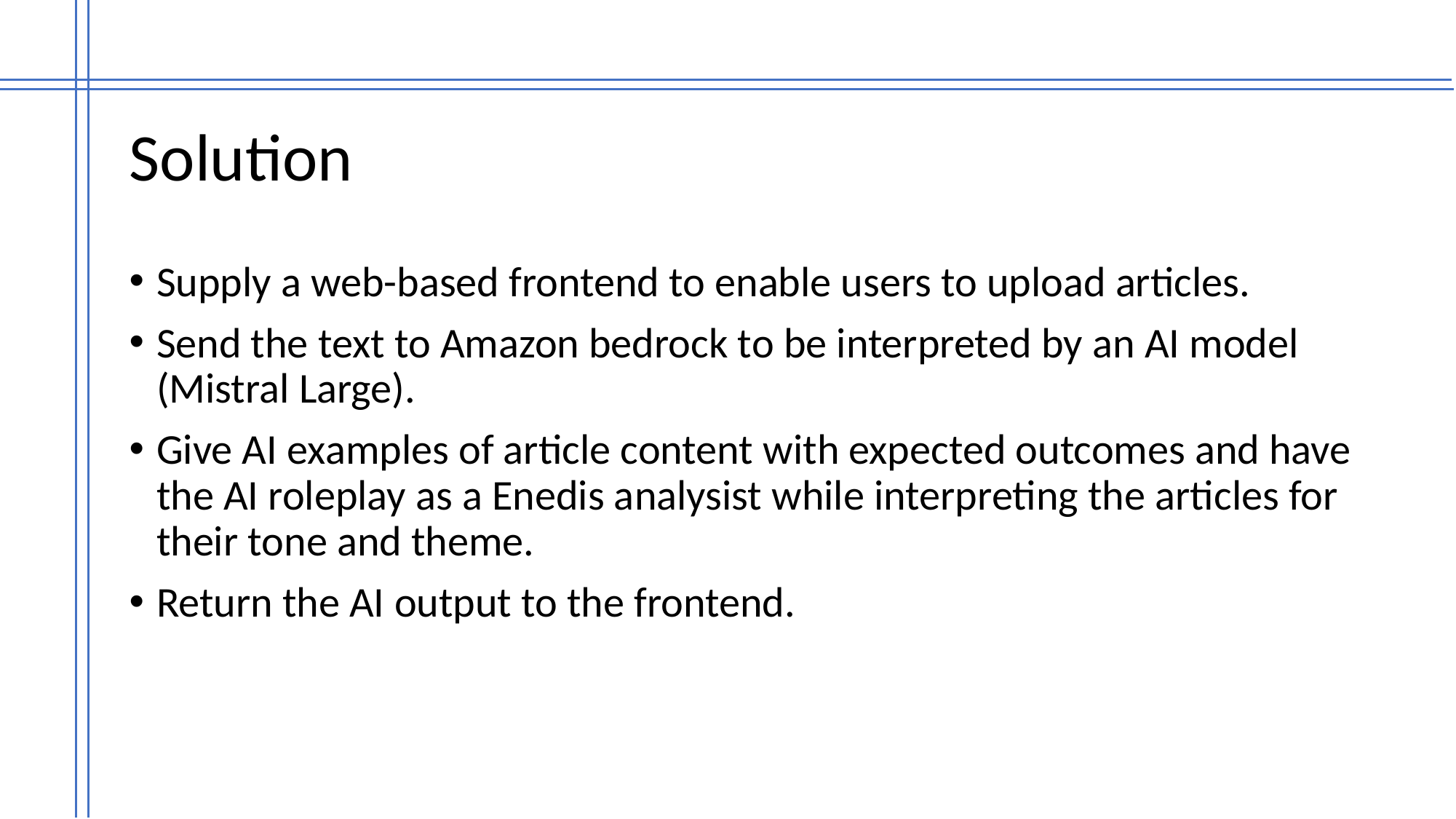

# Solution
Supply a web-based frontend to enable users to upload articles.
Send the text to Amazon bedrock to be interpreted by an AI model (Mistral Large).
Give AI examples of article content with expected outcomes and have the AI roleplay as a Enedis analysist while interpreting the articles for their tone and theme.
Return the AI output to the frontend.